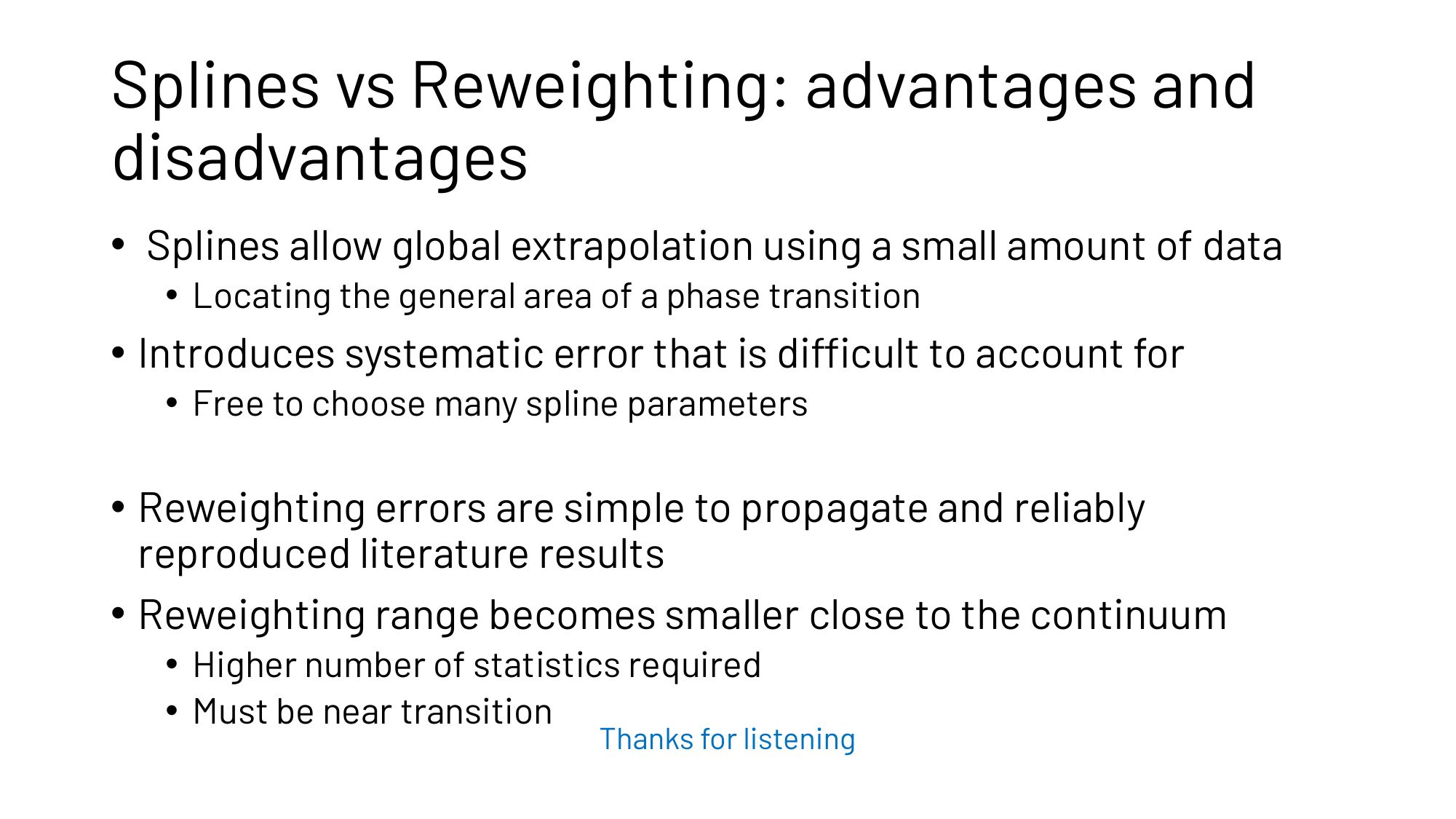

# Splines vs Reweighting: advantages and disadvantages
 Splines allow global extrapolation using a small amount of data
Locating the general area of a phase transition
Introduces systematic error that is difficult to account for
Free to choose many spline parameters

Reweighting errors are simple to propagate and reliably reproduced literature results
Reweighting range becomes smaller close to the continuum
Higher number of statistics required
Must be near transition

Thanks for listening